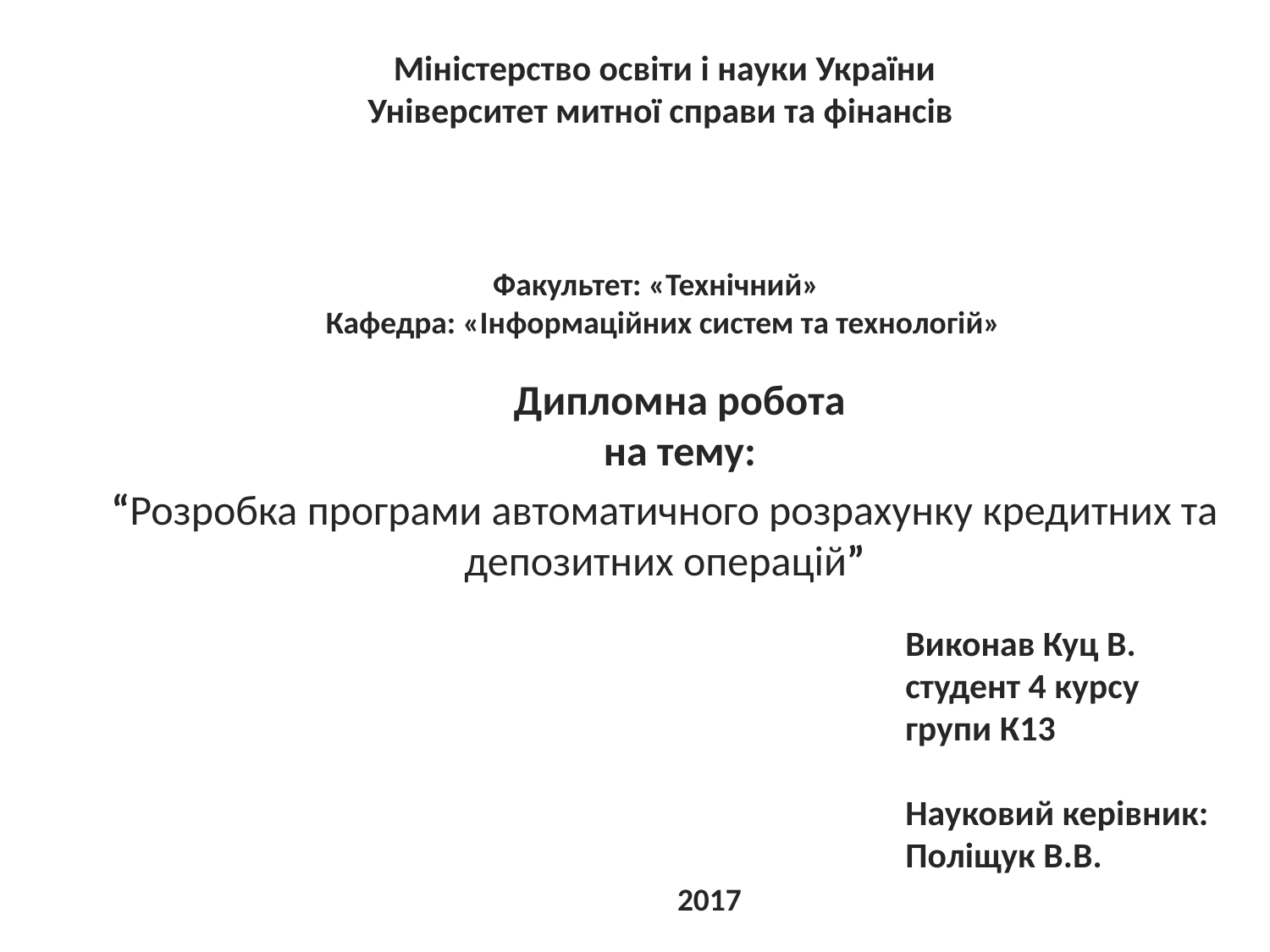

Міністерство освіти і науки України
Університет митної справи та фінансів
Факультет: «Технічний»
 Кафедра: «Інформаційних систем та технологій»
Дипломна робота
на тему:
“Розробка програми автоматичного розрахунку кредитних та депозитних операцій”
Виконав Куц В.
студент 4 курсу
групи К13

Науковий керівник:
Поліщук В.В.
2017